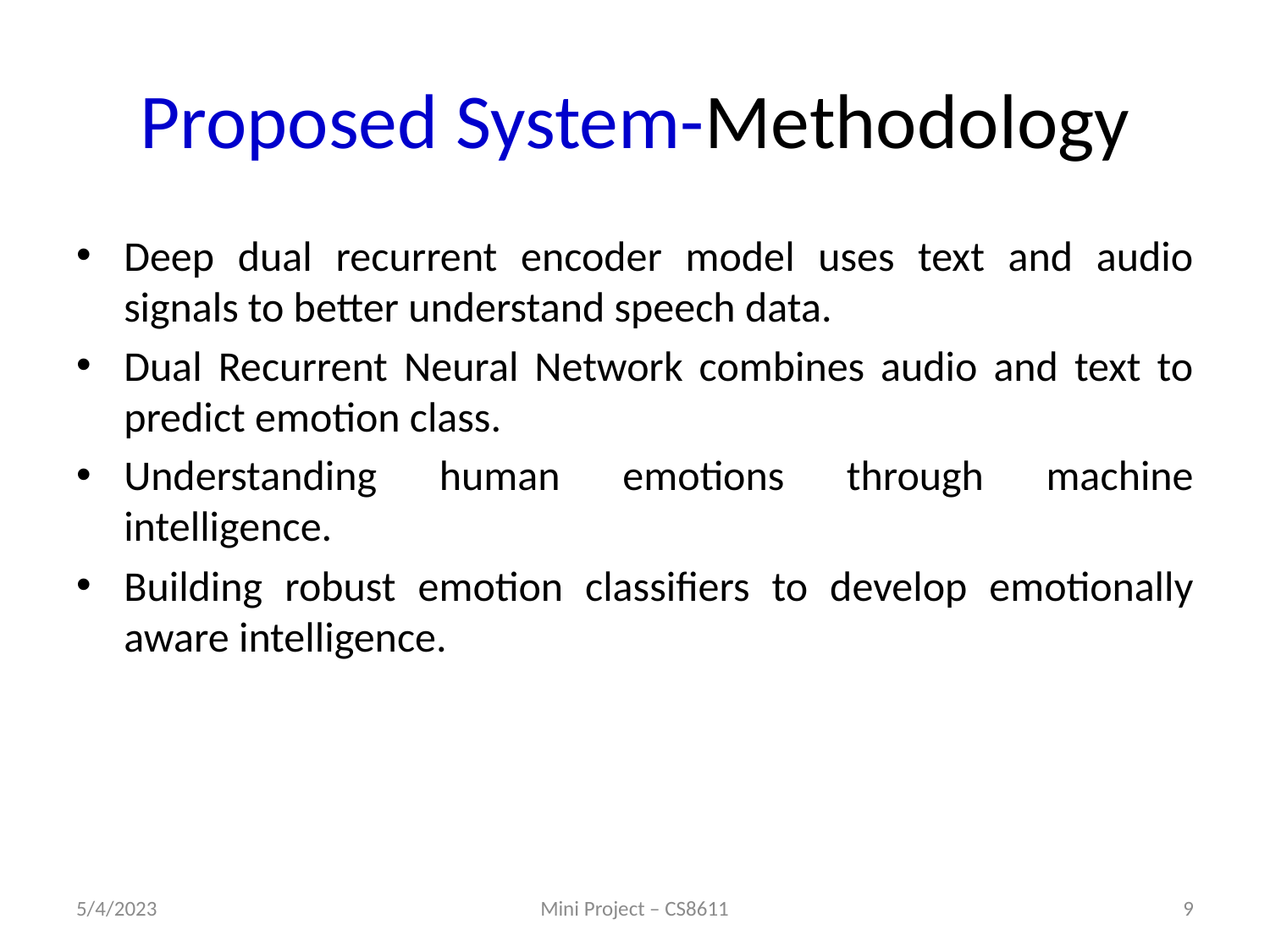

# Proposed System-Methodology
Deep dual recurrent encoder model uses text and audio signals to better understand speech data.
Dual Recurrent Neural Network combines audio and text to predict emotion class.
Understanding human emotions through machine intelligence.
Building robust emotion classifiers to develop emotionally aware intelligence.
5/4/2023
Mini Project – CS8611
9